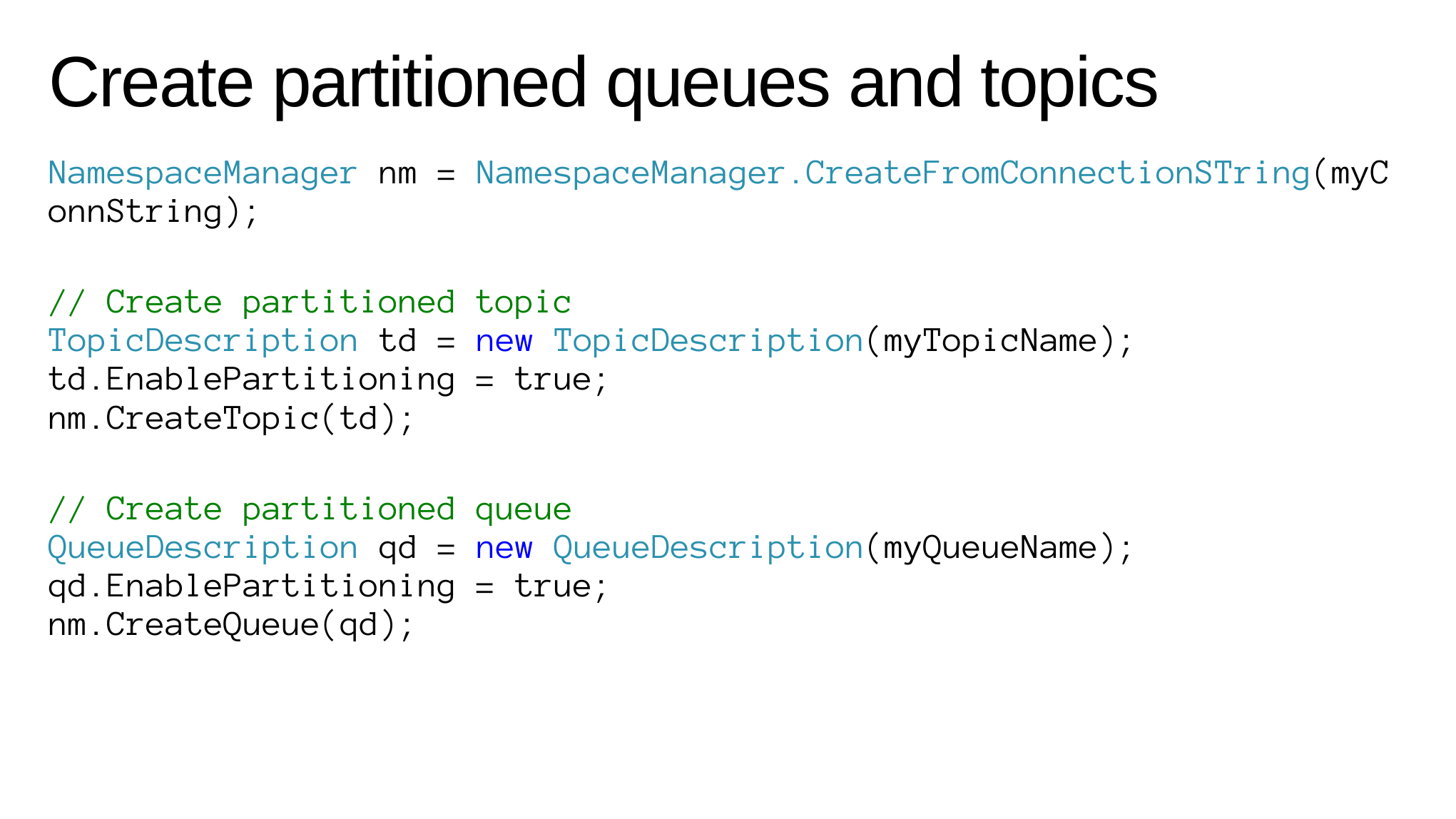

# Create partitioned queues and topics
NamespaceManager nm = NamespaceManager.CreateFromConnectionSTring(myConnString);

// Create partitioned topic
TopicDescription td = new TopicDescription(myTopicName);
td.EnablePartitioning = true;
nm.CreateTopic(td);

// Create partitioned queue
QueueDescription qd = new QueueDescription(myQueueName);
qd.EnablePartitioning = true;
nm.CreateQueue(qd);